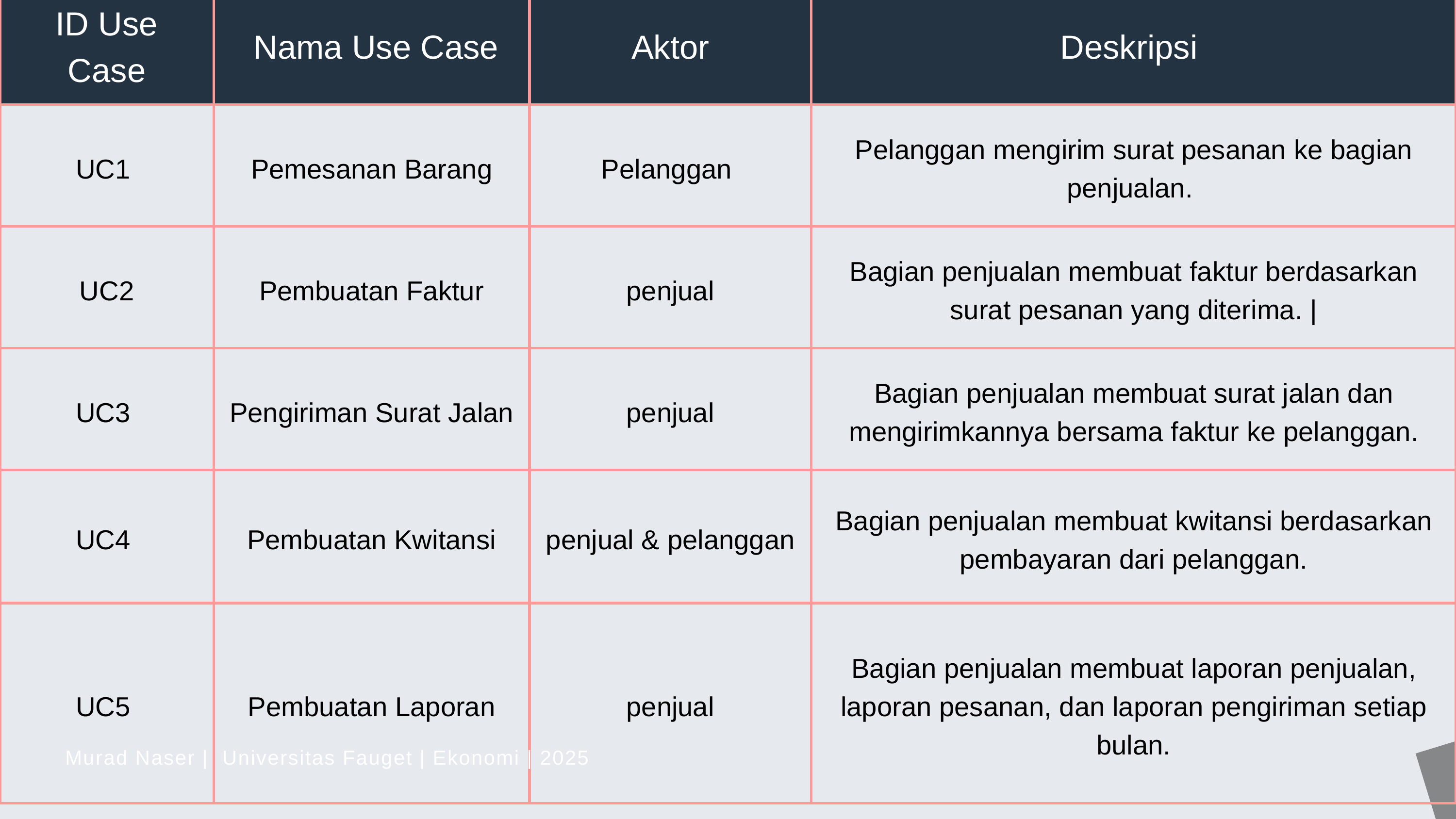

| ID Use Case | Nama Use Case | Aktor | Deskripsi |
| --- | --- | --- | --- |
| UC1 | Pemesanan Barang | Pelanggan | Pelanggan mengirim surat pesanan ke bagian penjualan. |
| UC2 | Pembuatan Faktur | penjual | Bagian penjualan membuat faktur berdasarkan surat pesanan yang diterima. | |
| UC3 | Pengiriman Surat Jalan | penjual | Bagian penjualan membuat surat jalan dan mengirimkannya bersama faktur ke pelanggan. |
| UC4 | Pembuatan Kwitansi | penjual & pelanggan | Bagian penjualan membuat kwitansi berdasarkan pembayaran dari pelanggan. |
| UC5 | Pembuatan Laporan | penjual | Bagian penjualan membuat laporan penjualan, laporan pesanan, dan laporan pengiriman setiap bulan. |

Murad Naser |  Universitas Fauget | Ekonomi | 2025